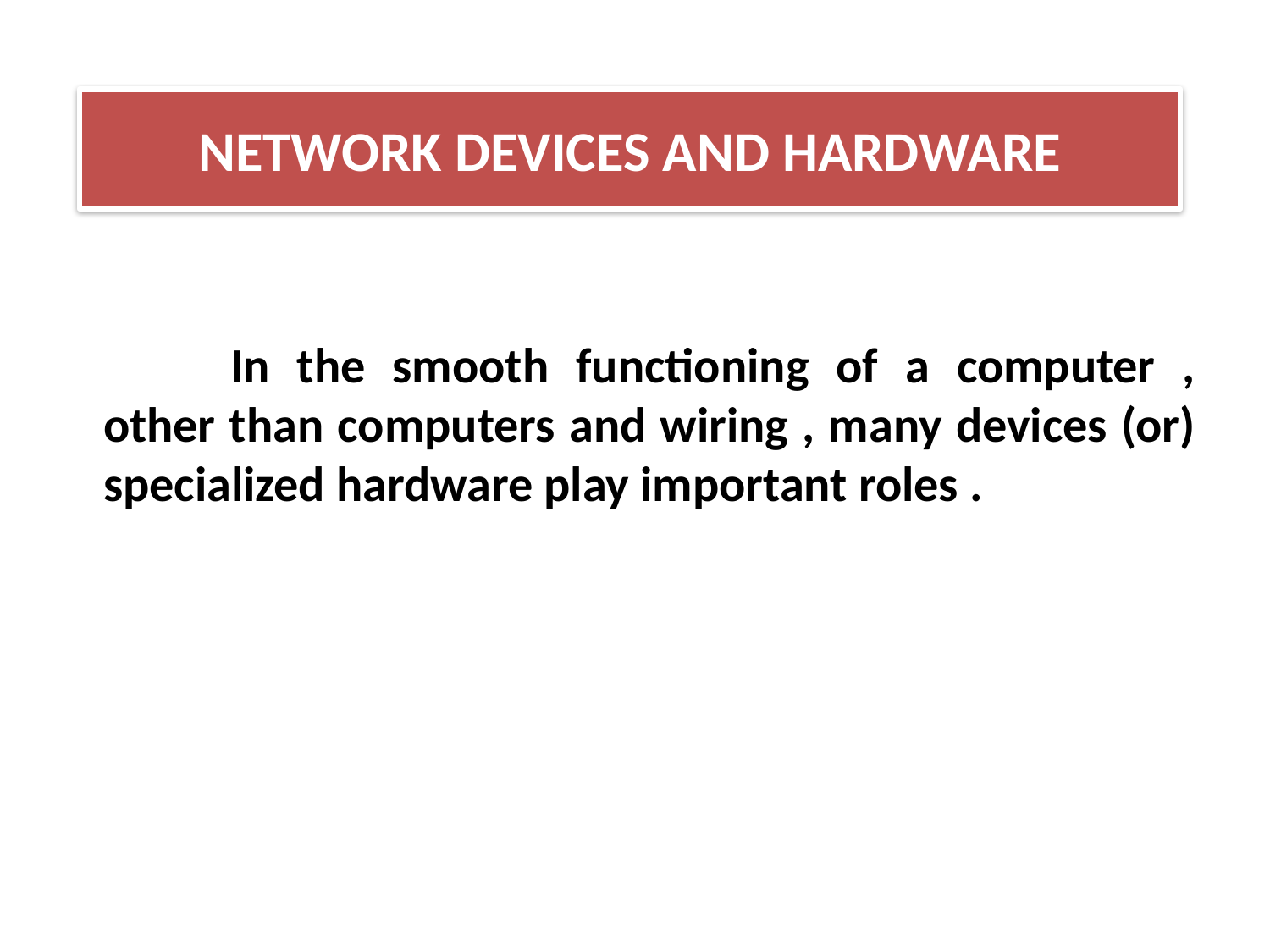

NETWORK DEVICES AND HARDWARE
# In the smooth functioning of a computer , other than computers and wiring , many devices (or) specialized hardware play important roles .